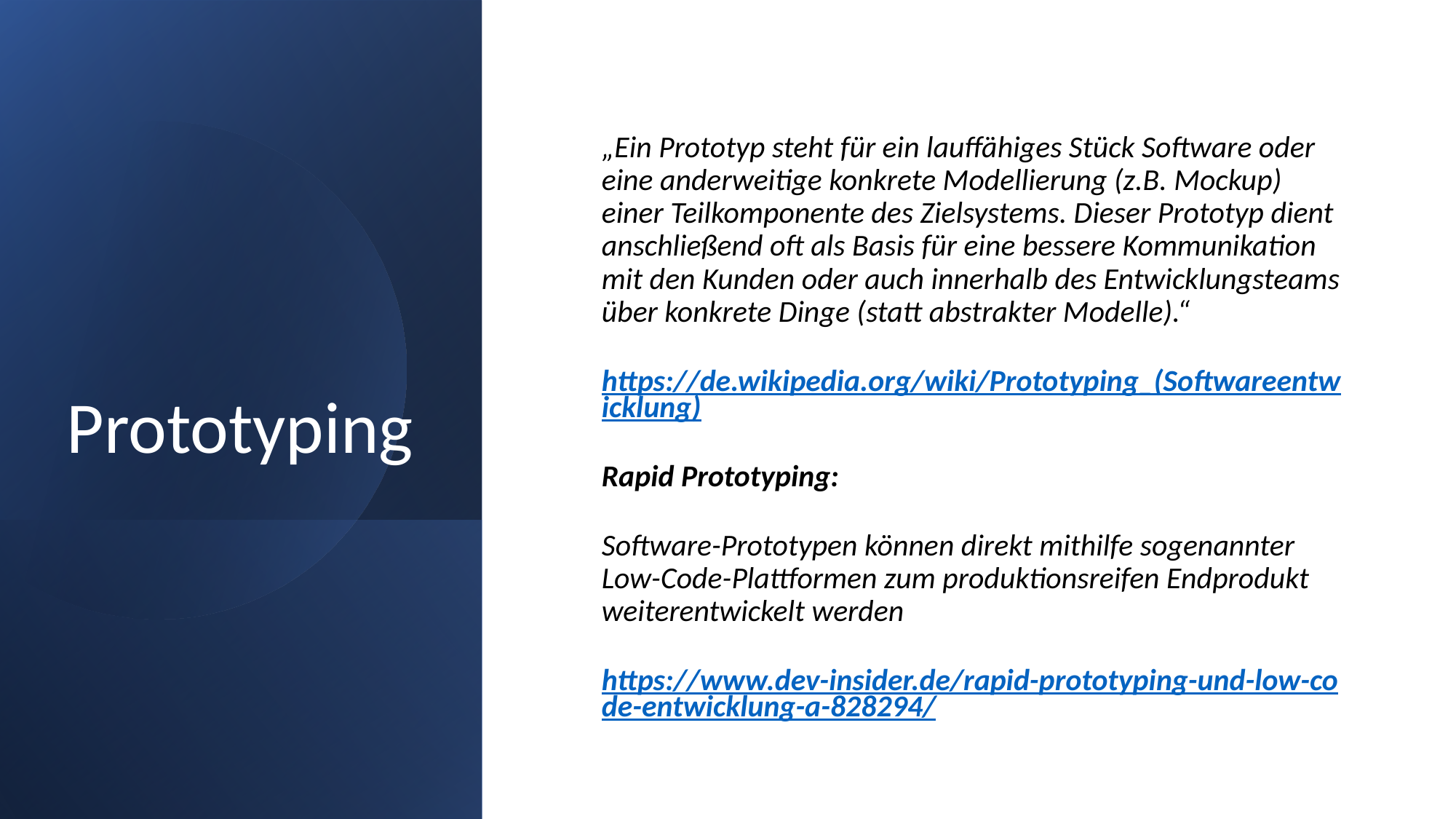

# Prototyping

„Ein Prototyp steht für ein lauffähiges Stück Software oder eine anderweitige konkrete Modellierung (z.B. Mockup) einer Teilkomponente des Zielsystems. Dieser Prototyp dient anschließend oft als Basis für eine bessere Kommunikation mit den Kunden oder auch innerhalb des Entwicklungsteams über konkrete Dinge (statt abstrakter Modelle).“
https://de.wikipedia.org/wiki/Prototyping_(Softwareentwicklung)
Rapid Prototyping:
Software-Prototypen können direkt mithilfe sogenannter Low-Code-Plattformen zum produktionsreifen Endprodukt weiterentwickelt werden
https://www.dev-insider.de/rapid-prototyping-und-low-code-entwicklung-a-828294/